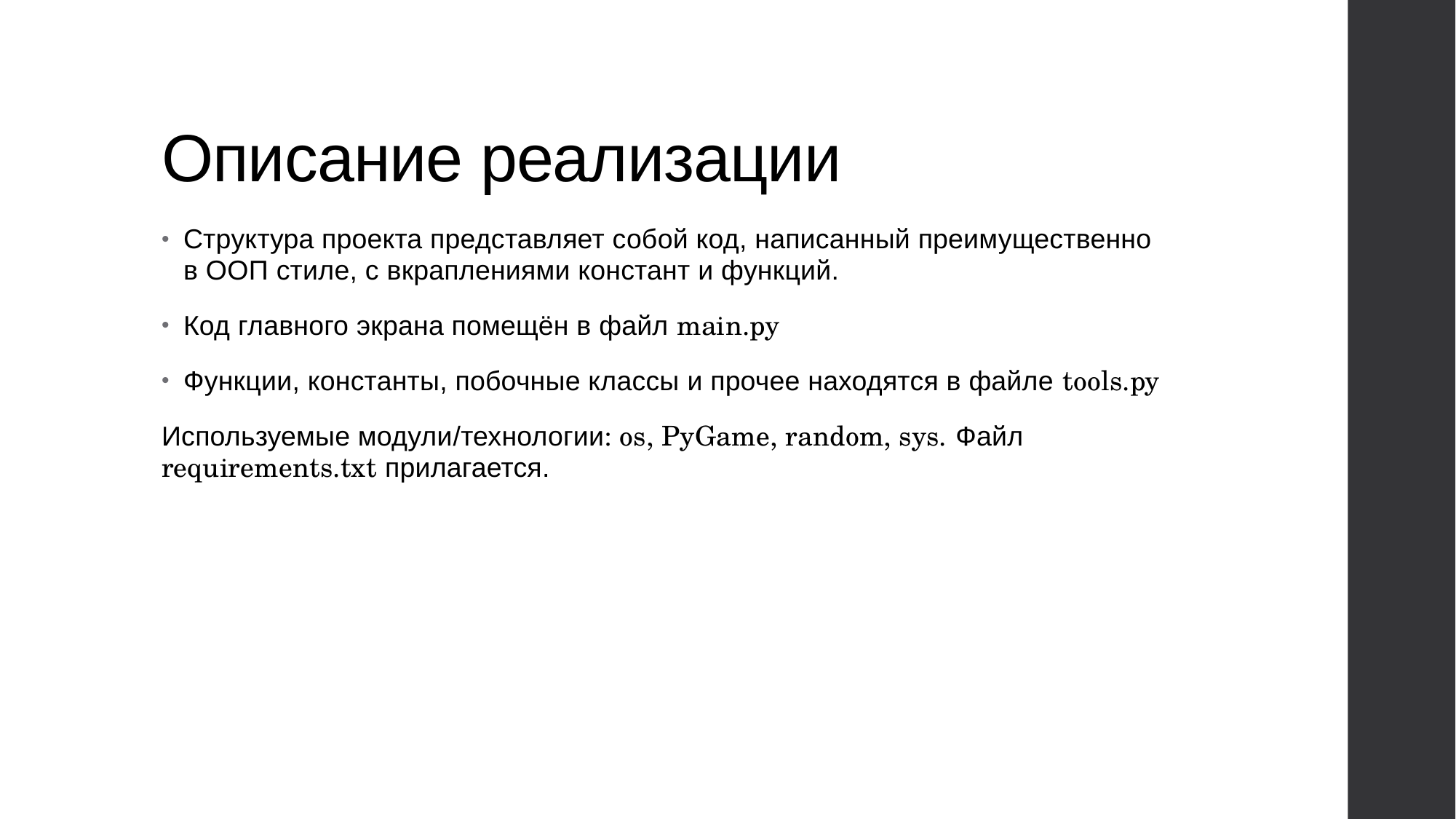

# Описание реализации
Структура проекта представляет собой код, написанный преимущественно в ООП стиле, с вкраплениями констант и функций.
Код главного экрана помещён в файл main.py
Функции, константы, побочные классы и прочее находятся в файле tools.py
Используемые модули/технологии: os, PyGame, random, sys. Файл requirements.txt прилагается.